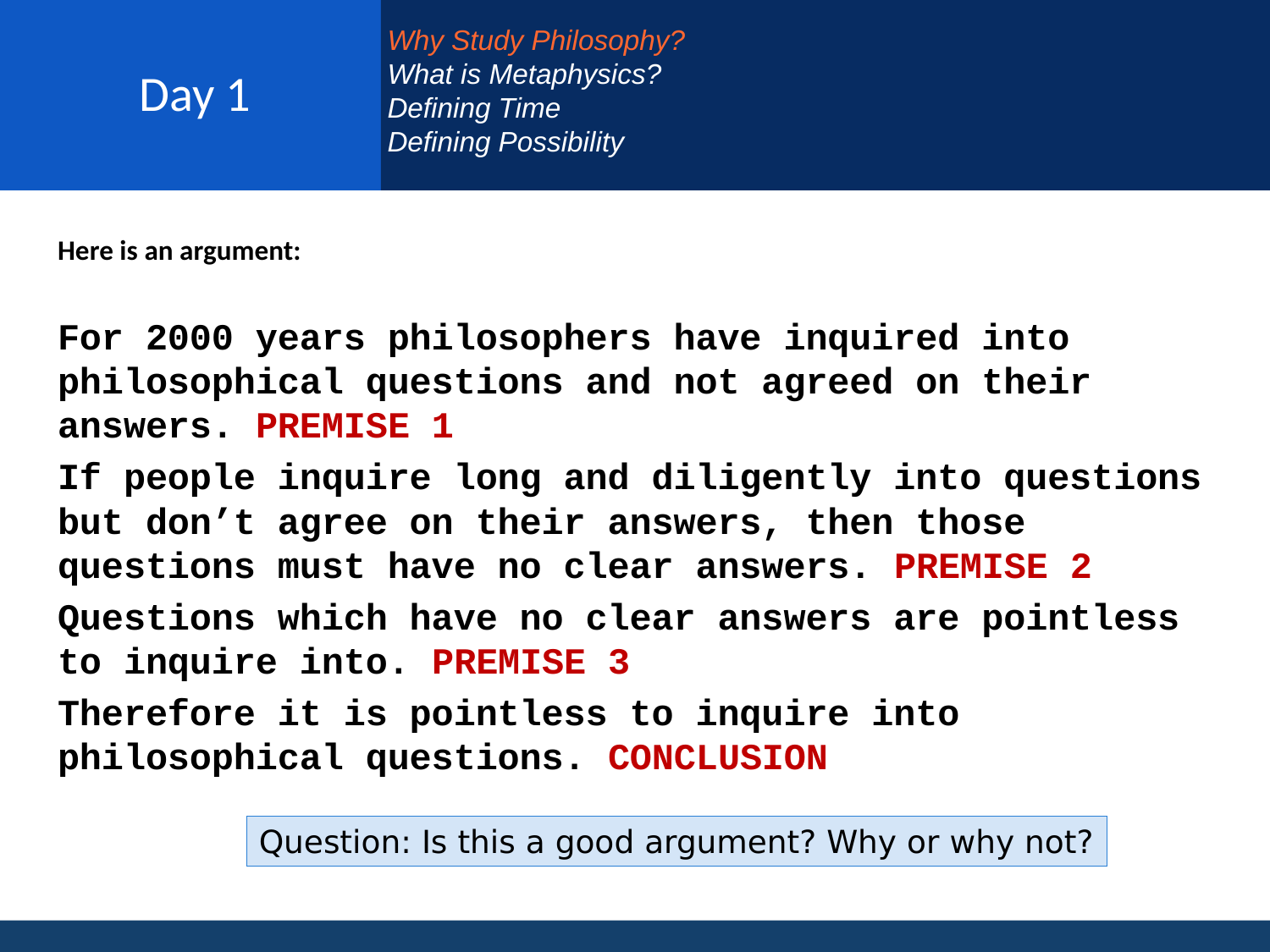

# Day 1
Why Study Philosophy?
What is Metaphysics?
Defining Time
Defining Possibility

Here is an argument:

For 2000 years philosophers have inquired into philosophical questions and not agreed on their answers. PREMISE 1
If people inquire long and diligently into questions but don’t agree on their answers, then those questions must have no clear answers. PREMISE 2
Questions which have no clear answers are pointless to inquire into. PREMISE 3
Therefore it is pointless to inquire into philosophical questions. CONCLUSION

Question: Is this a good argument? Why or why not?